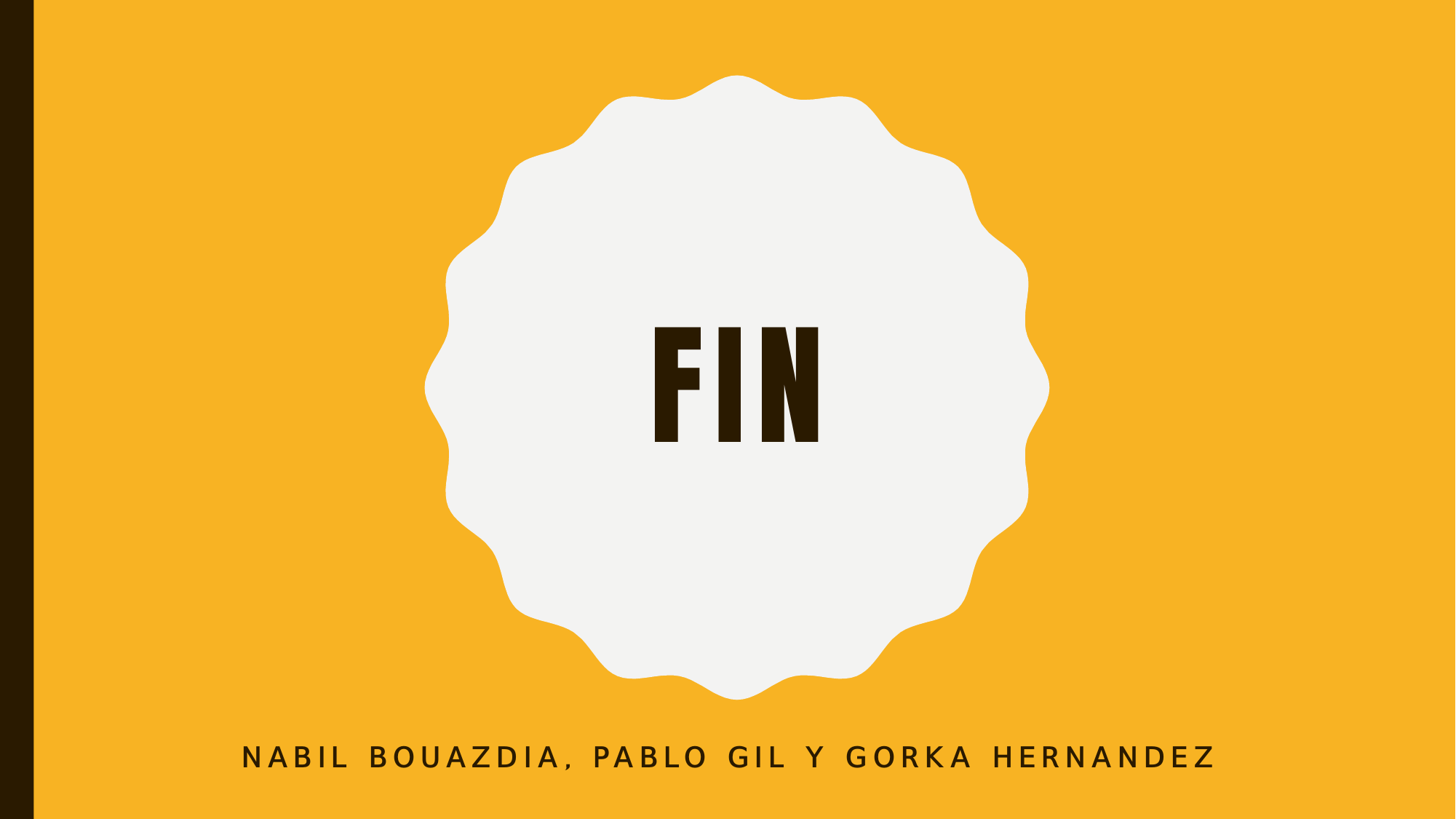

# FIN
Nabil Bouazdia, Pablo Gil y Gorka Hernandez